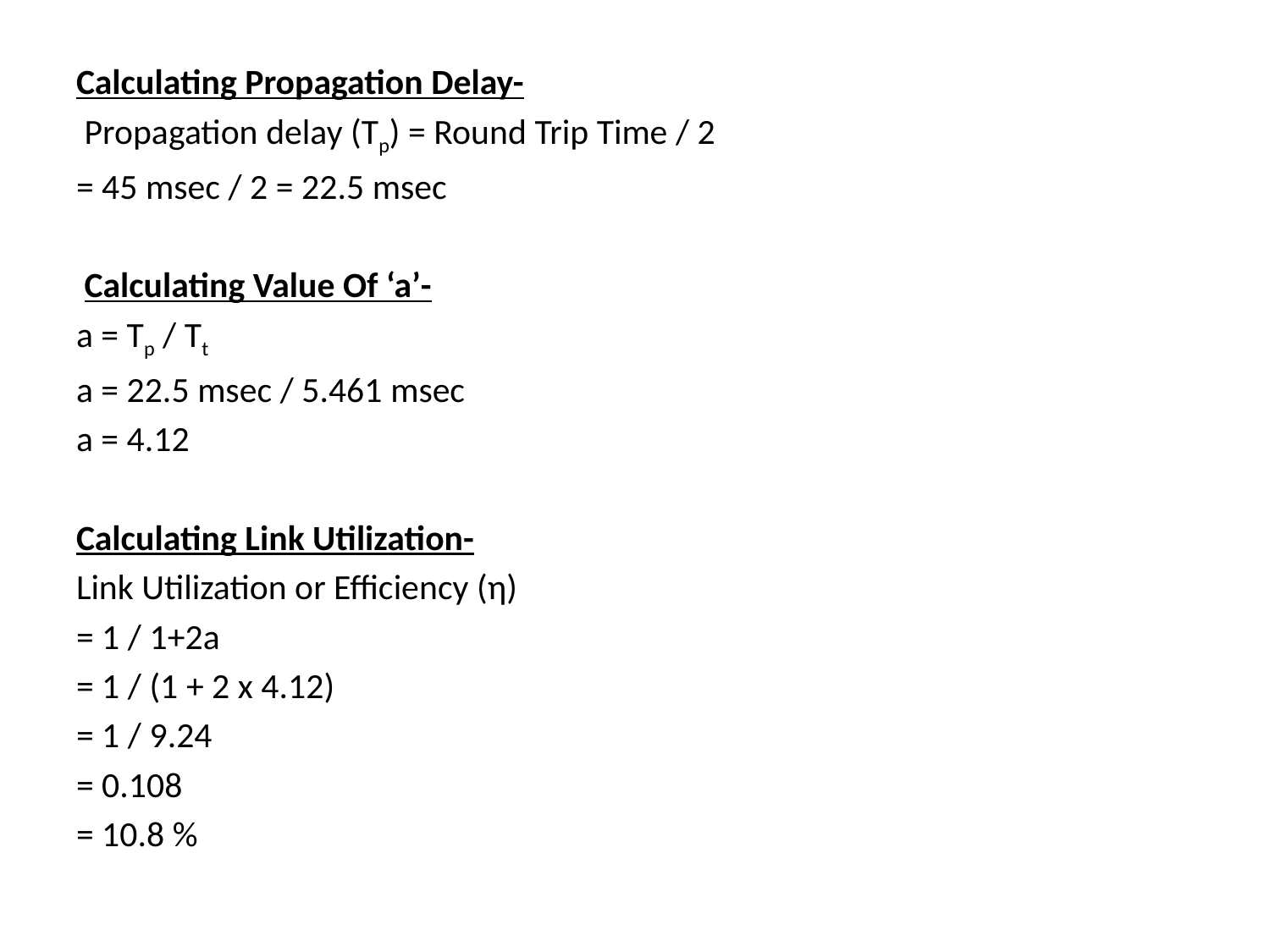

Calculating Propagation Delay-
 Propagation delay (Tp) = Round Trip Time / 2
= 45 msec / 2 = 22.5 msec

 Calculating Value Of ‘a’-
a = Tp / Tt
a = 22.5 msec / 5.461 msec
a = 4.12

Calculating Link Utilization-
Link Utilization or Efficiency (η)
= 1 / 1+2a
= 1 / (1 + 2 x 4.12)
= 1 / 9.24
= 0.108
= 10.8 %